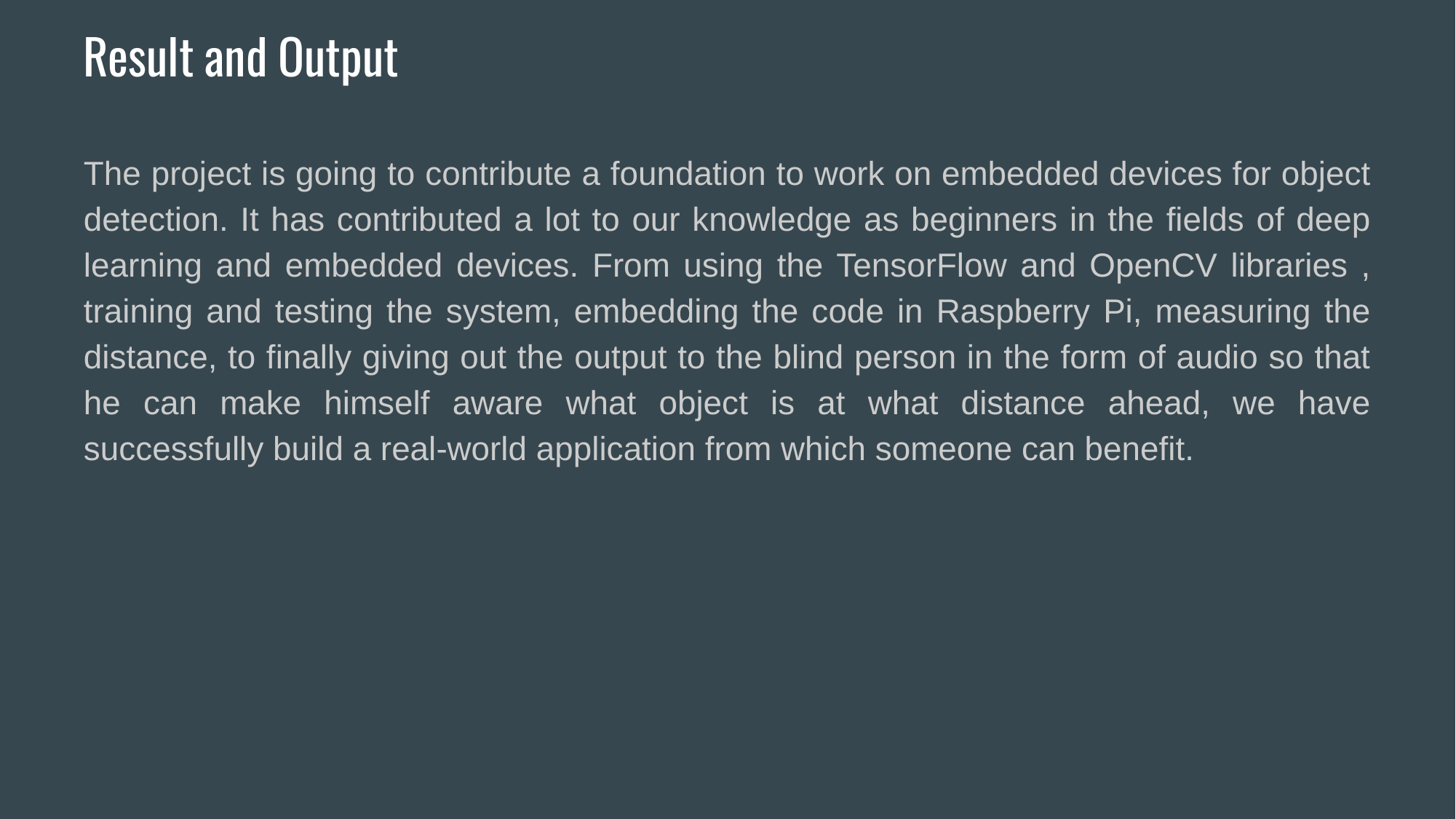

# Result and Output
The project is going to contribute a foundation to work on embedded devices for object detection. It has contributed a lot to our knowledge as beginners in the fields of deep learning and embedded devices. From using the TensorFlow and OpenCV libraries , training and testing the system, embedding the code in Raspberry Pi, measuring the distance, to finally giving out the output to the blind person in the form of audio so that he can make himself aware what object is at what distance ahead, we have successfully build a real-world application from which someone can benefit.